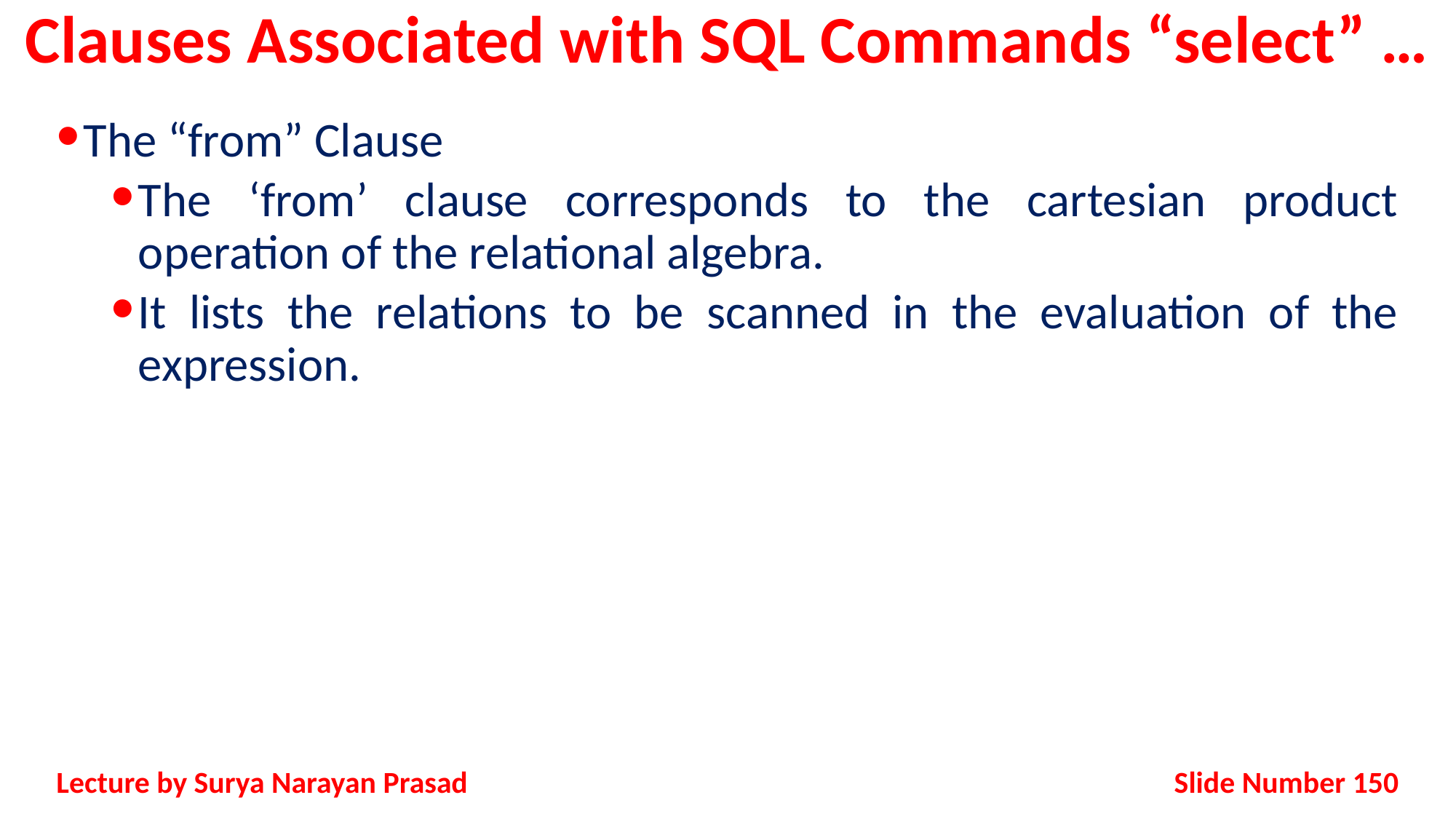

# Clauses Associated with SQL Commands “select” …
The “from” Clause
The ‘from’ clause corresponds to the cartesian product operation of the relational algebra.
It lists the relations to be scanned in the evaluation of the expression.
Slide Number 150
Lecture by Surya Narayan Prasad